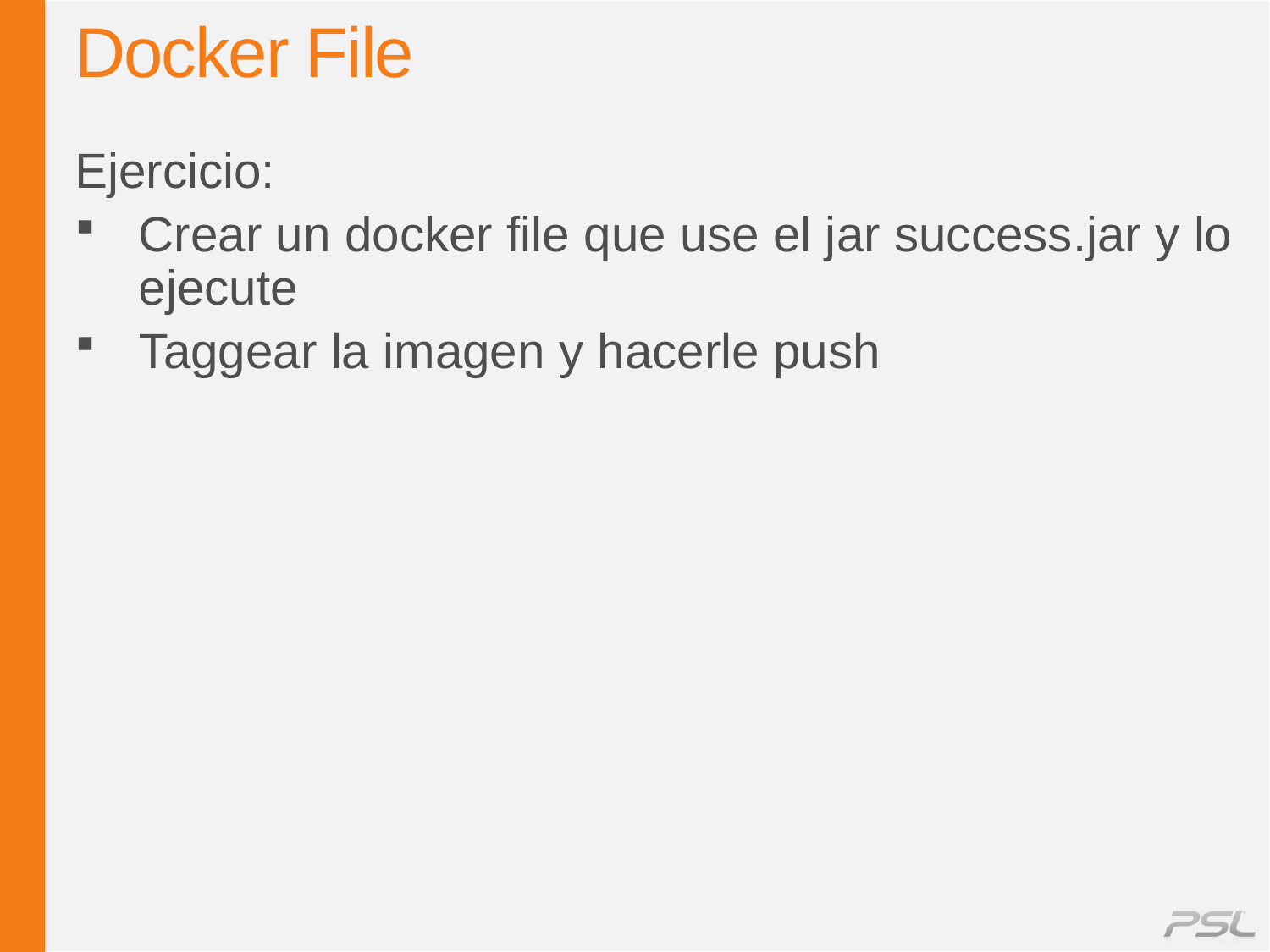

# Docker File
Ejercicio:
Crear un docker file que use el jar success.jar y lo ejecute
Taggear la imagen y hacerle push